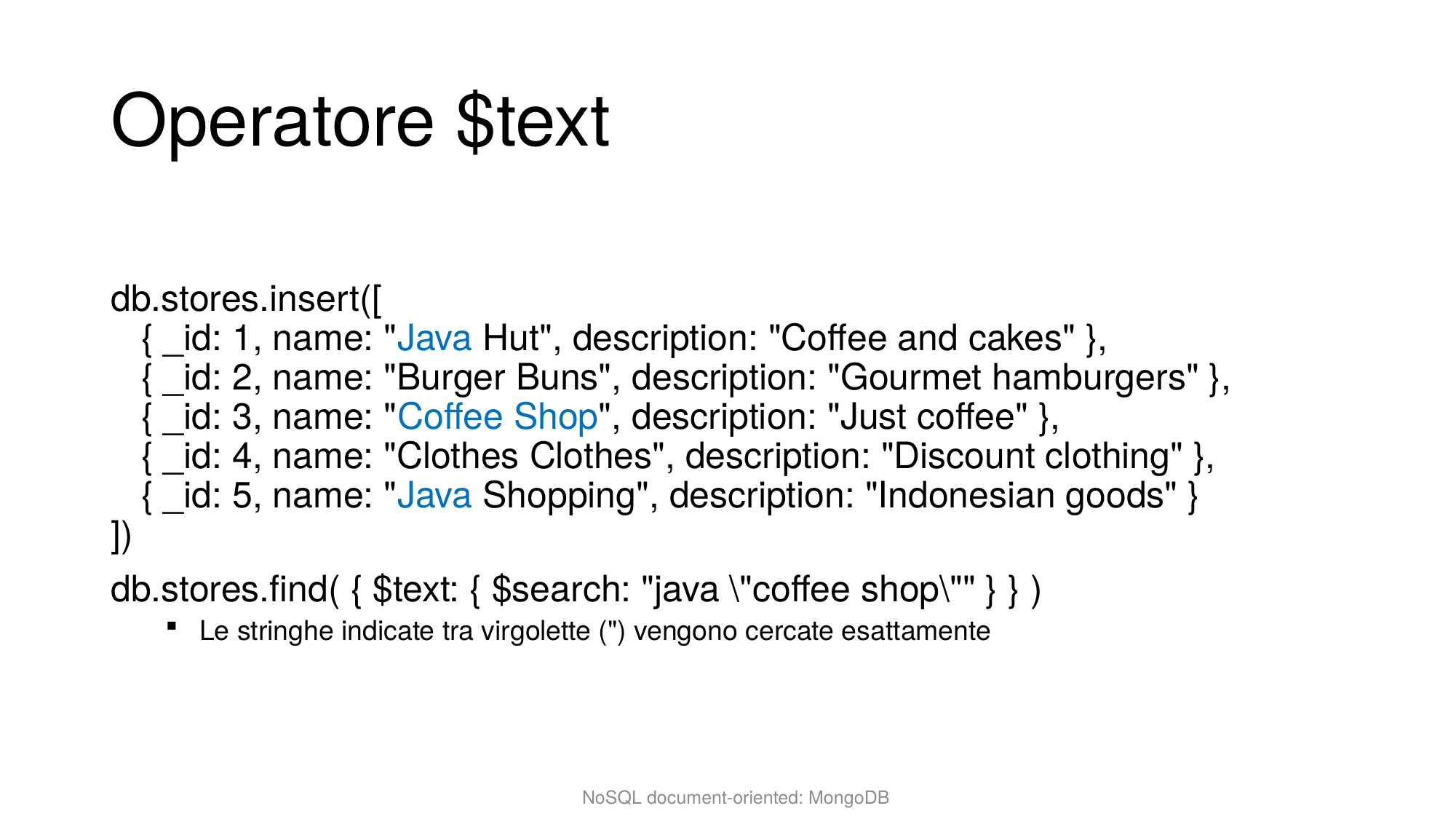

# Operatore $text
db.stores.insert([
   { _id: 1, name: "Java Hut", description: "Coffee and cakes" },
   { _id: 2, name: "Burger Buns", description: "Gourmet hamburgers" },
   { _id: 3, name: "Coffee Shop", description: "Just coffee" },
   { _id: 4, name: "Clothes Clothes", description: "Discount clothing" },
   { _id: 5, name: "Java Shopping", description: "Indonesian goods" }
])
db.stores.find( { $text: { $search: "java \"coffee shop\"" } } )
Le stringhe indicate tra virgolette (") vengono cercate esattamente